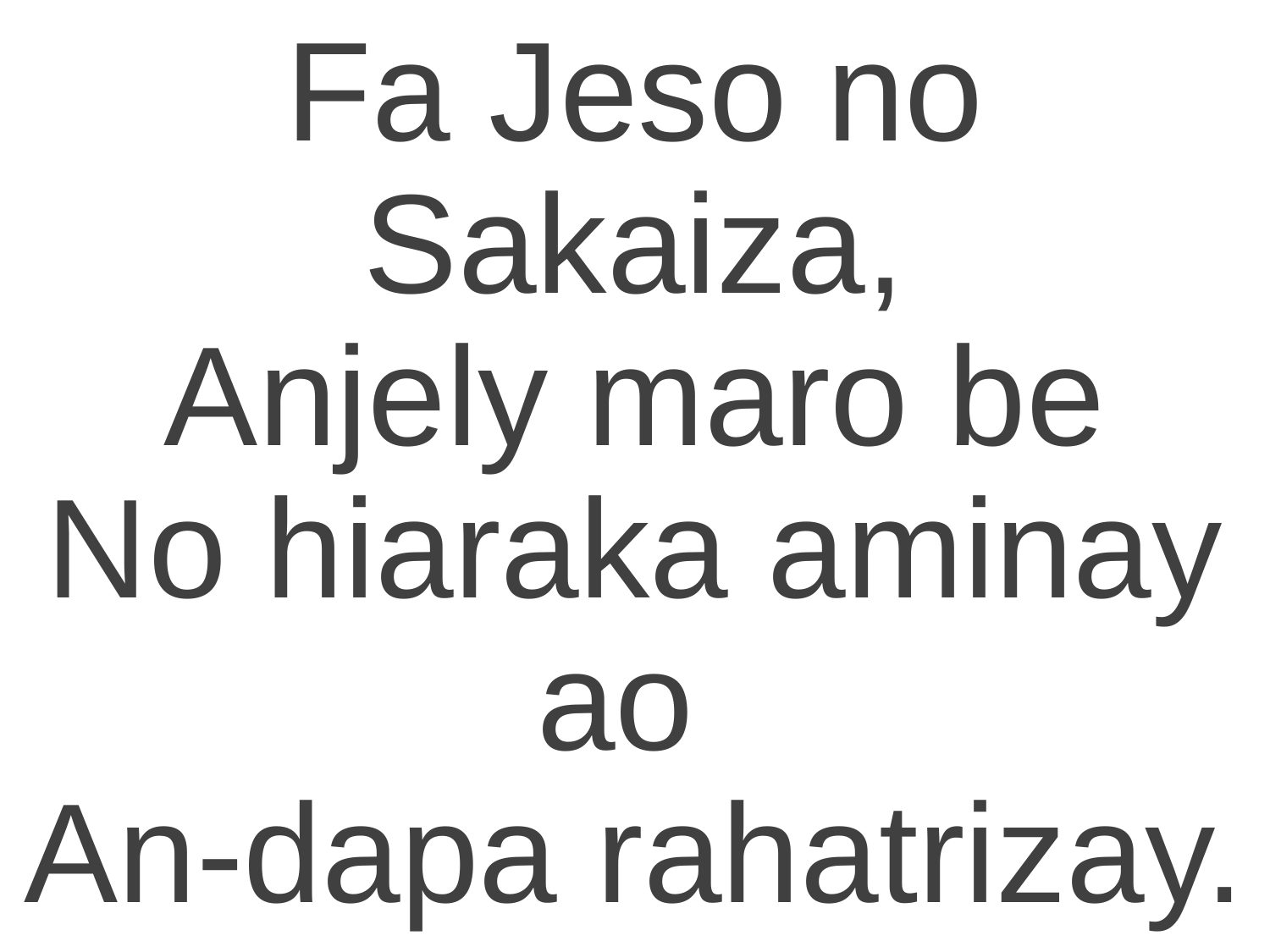

Fa Jeso no Sakaiza,
Anjely maro be
No hiaraka aminay ao
An-dapa rahatrizay.